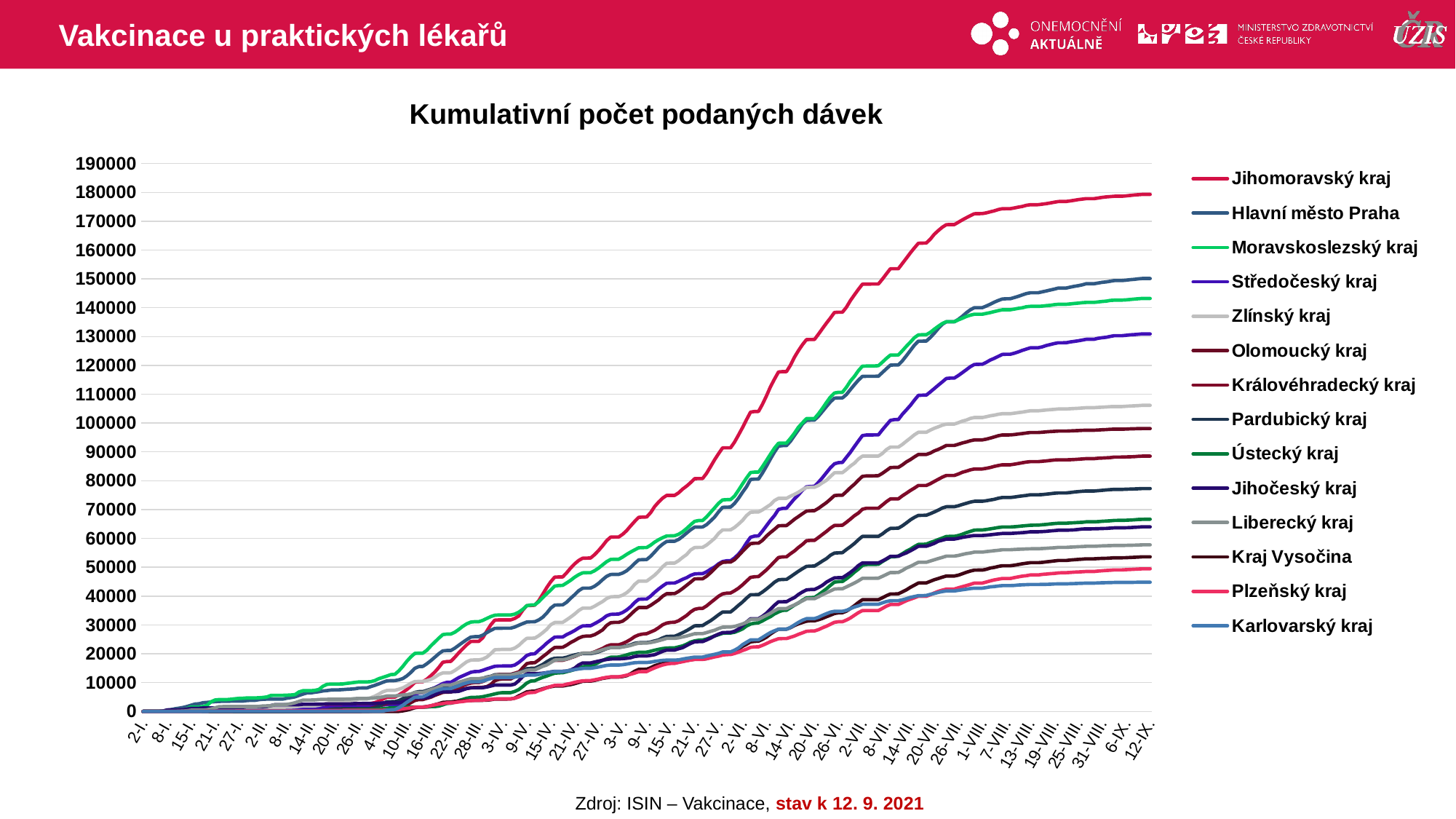

# Vakcinace u praktických lékařů

### Chart: Kumulativní počet podaných dávek

| Category | Jihomoravský kraj | Hlavní město Praha | Moravskoslezský kraj | Středočeský kraj | Zlínský kraj | Olomoucký kraj | Královéhradecký kraj | Pardubický kraj | Ústecký kraj | Jihočeský kraj | Liberecký kraj | Kraj Vysočina | Plzeňský kraj | Karlovarský kraj |
|---|---|---|---|---|---|---|---|---|---|---|---|---|---|---|
| 2-I. | 1.0 | 4.0 | 1.0 | 2.0 | 2.0 | 0.0 | 0.0 | 1.0 | 1.0 | 1.0 | 0.0 | 0.0 | 1.0 | 0.0 |
| 3-I. | 1.0 | 5.0 | 1.0 | 2.0 | 2.0 | 0.0 | 0.0 | 1.0 | 1.0 | 1.0 | 0.0 | 0.0 | 1.0 | 0.0 |
| 4-I. | 1.0 | 7.0 | 1.0 | 2.0 | 3.0 | 0.0 | 0.0 | 1.0 | 1.0 | 1.0 | 1.0 | 0.0 | 1.0 | 0.0 |
| 5-I. | 1.0 | 8.0 | 1.0 | 2.0 | 3.0 | 0.0 | 0.0 | 1.0 | 1.0 | 1.0 | 1.0 | 0.0 | 1.0 | 0.0 |
| 6-I. | 1.0 | 41.0 | 1.0 | 2.0 | 3.0 | 0.0 | 0.0 | 1.0 | 2.0 | 1.0 | 1.0 | 0.0 | 1.0 | 0.0 |
| 7-I. | 1.0 | 128.0 | 1.0 | 2.0 | 3.0 | 1.0 | 1.0 | 1.0 | 2.0 | 163.0 | 1.0 | 0.0 | 1.0 | 0.0 |
| 8-I. | 2.0 | 506.0 | 1.0 | 139.0 | 3.0 | 1.0 | 1.0 | 1.0 | 2.0 | 503.0 | 1.0 | 1.0 | 1.0 | 0.0 |
| 9-I. | 4.0 | 643.0 | 1.0 | 175.0 | 3.0 | 1.0 | 1.0 | 1.0 | 2.0 | 503.0 | 1.0 | 1.0 | 1.0 | 0.0 |
| 11-I. | 32.0 | 938.0 | 1.0 | 175.0 | 45.0 | 1.0 | 1.0 | 1.0 | 2.0 | 503.0 | 1.0 | 1.0 | 1.0 | 0.0 |
| 12-I. | 144.0 | 1147.0 | 10.0 | 275.0 | 75.0 | 1.0 | 1.0 | 2.0 | 3.0 | 554.0 | 93.0 | 1.0 | 1.0 | 0.0 |
| 13-I. | 201.0 | 1392.0 | 286.0 | 368.0 | 133.0 | 1.0 | 2.0 | 2.0 | 3.0 | 554.0 | 130.0 | 2.0 | 1.0 | 0.0 |
| 14-I. | 233.0 | 1715.0 | 981.0 | 368.0 | 145.0 | 2.0 | 2.0 | 2.0 | 3.0 | 849.0 | 248.0 | 2.0 | 2.0 | 0.0 |
| 15-I. | 234.0 | 2154.0 | 1542.0 | 369.0 | 199.0 | 2.0 | 2.0 | 2.0 | 3.0 | 1112.0 | 439.0 | 2.0 | 2.0 | 0.0 |
| 16-I. | 234.0 | 2567.0 | 1561.0 | 369.0 | 199.0 | 2.0 | 2.0 | 2.0 | 3.0 | 1112.0 | 439.0 | 2.0 | 2.0 | 0.0 |
| 17-I. | 234.0 | 2683.0 | 1562.0 | 370.0 | 350.0 | 2.0 | 2.0 | 2.0 | 3.0 | 1112.0 | 440.0 | 2.0 | 2.0 | 0.0 |
| 18-I. | 274.0 | 3027.0 | 1723.0 | 665.0 | 362.0 | 2.0 | 2.0 | 2.0 | 3.0 | 1198.0 | 445.0 | 2.0 | 42.0 | 0.0 |
| 19-I. | 433.0 | 3135.0 | 2143.0 | 666.0 | 408.0 | 2.0 | 2.0 | 2.0 | 9.0 | 1198.0 | 580.0 | 2.0 | 78.0 | 1.0 |
| 20-I. | 684.0 | 3292.0 | 3353.0 | 667.0 | 429.0 | 2.0 | 2.0 | 3.0 | 16.0 | 1198.0 | 859.0 | 2.0 | 97.0 | 60.0 |
| 21-I. | 820.0 | 3391.0 | 3967.0 | 714.0 | 580.0 | 2.0 | 3.0 | 3.0 | 29.0 | 1198.0 | 1241.0 | 2.0 | 121.0 | 60.0 |
| 22-I. | 896.0 | 3480.0 | 4124.0 | 715.0 | 855.0 | 2.0 | 3.0 | 3.0 | 35.0 | 1228.0 | 1665.0 | 2.0 | 121.0 | 60.0 |
| 23-I. | 896.0 | 3519.0 | 4124.0 | 715.0 | 856.0 | 2.0 | 3.0 | 4.0 | 35.0 | 1228.0 | 1695.0 | 2.0 | 122.0 | 60.0 |
| 24-I. | 1020.0 | 3526.0 | 4124.0 | 715.0 | 856.0 | 2.0 | 3.0 | 4.0 | 35.0 | 1228.0 | 1695.0 | 2.0 | 122.0 | 60.0 |
| 25-I. | 1028.0 | 3564.0 | 4243.0 | 715.0 | 911.0 | 2.0 | 3.0 | 4.0 | 35.0 | 1230.0 | 1714.0 | 2.0 | 144.0 | 60.0 |
| 26-I. | 1030.0 | 3585.0 | 4408.0 | 715.0 | 970.0 | 2.0 | 4.0 | 4.0 | 35.0 | 1230.0 | 1715.0 | 2.0 | 174.0 | 60.0 |
| 27-I. | 1033.0 | 3594.0 | 4533.0 | 715.0 | 970.0 | 2.0 | 4.0 | 4.0 | 36.0 | 1289.0 | 1715.0 | 2.0 | 204.0 | 60.0 |
| 28-I. | 1035.0 | 3603.0 | 4585.0 | 715.0 | 970.0 | 2.0 | 4.0 | 4.0 | 37.0 | 1432.0 | 1727.0 | 2.0 | 204.0 | 60.0 |
| 29-I. | 1037.0 | 3773.0 | 4683.0 | 864.0 | 970.0 | 3.0 | 4.0 | 4.0 | 37.0 | 1583.0 | 1727.0 | 3.0 | 210.0 | 60.0 |
| 30-I. | 1039.0 | 3856.0 | 4683.0 | 876.0 | 970.0 | 3.0 | 4.0 | 4.0 | 37.0 | 1583.0 | 1727.0 | 3.0 | 210.0 | 60.0 |
| 31-I. | 1039.0 | 3858.0 | 4683.0 | 876.0 | 970.0 | 3.0 | 4.0 | 4.0 | 37.0 | 1583.0 | 1727.0 | 3.0 | 210.0 | 60.0 |
| 1-II. | 1066.0 | 4095.0 | 4748.0 | 888.0 | 1012.0 | 3.0 | 4.0 | 5.0 | 37.0 | 1583.0 | 1730.0 | 3.0 | 210.0 | 60.0 |
| 2-II. | 1176.0 | 4216.0 | 4860.0 | 888.0 | 1096.0 | 4.0 | 4.0 | 6.0 | 39.0 | 1583.0 | 1914.0 | 3.0 | 210.0 | 60.0 |
| 3-II. | 1230.0 | 4265.0 | 5031.0 | 888.0 | 1186.0 | 4.0 | 4.0 | 6.0 | 39.0 | 1700.0 | 1946.0 | 4.0 | 210.0 | 60.0 |
| 4-II. | 1263.0 | 4285.0 | 5565.0 | 888.0 | 1204.0 | 4.0 | 4.0 | 39.0 | 39.0 | 2047.0 | 2006.0 | 4.0 | 212.0 | 60.0 |
| 5-II. | 1263.0 | 4299.0 | 5604.0 | 890.0 | 1304.0 | 4.0 | 20.0 | 50.0 | 43.0 | 2348.0 | 2360.0 | 4.0 | 213.0 | 60.0 |
| 6-II. | 1263.0 | 4299.0 | 5604.0 | 890.0 | 1304.0 | 4.0 | 20.0 | 50.0 | 43.0 | 2348.0 | 2360.0 | 5.0 | 213.0 | 60.0 |
| 7-II. | 1263.0 | 4299.0 | 5604.0 | 890.0 | 1468.0 | 4.0 | 20.0 | 50.0 | 43.0 | 2348.0 | 2360.0 | 5.0 | 213.0 | 60.0 |
| 8-II. | 1304.0 | 4595.0 | 5649.0 | 1159.0 | 1486.0 | 4.0 | 43.0 | 62.0 | 44.0 | 2355.0 | 2453.0 | 5.0 | 215.0 | 60.0 |
| 9-II. | 1418.0 | 4811.0 | 5713.0 | 1239.0 | 1516.0 | 4.0 | 107.0 | 95.0 | 44.0 | 2355.0 | 2692.0 | 5.0 | 215.0 | 61.0 |
| 10-II. | 1611.0 | 5061.0 | 5834.0 | 1242.0 | 1608.0 | 4.0 | 107.0 | 107.0 | 44.0 | 2355.0 | 3019.0 | 5.0 | 215.0 | 61.0 |
| 11-II. | 1747.0 | 5544.0 | 6757.0 | 1292.0 | 1752.0 | 5.0 | 107.0 | 170.0 | 45.0 | 2355.0 | 3477.0 | 5.0 | 215.0 | 61.0 |
| 12-II. | 1843.0 | 6014.0 | 7199.0 | 1320.0 | 1887.0 | 5.0 | 107.0 | 230.0 | 45.0 | 2504.0 | 3927.0 | 5.0 | 215.0 | 62.0 |
| 13-II. | 1843.0 | 6419.0 | 7199.0 | 1320.0 | 1887.0 | 5.0 | 107.0 | 242.0 | 45.0 | 2504.0 | 3957.0 | 5.0 | 216.0 | 62.0 |
| 14-II. | 1843.0 | 6439.0 | 7199.0 | 1320.0 | 1887.0 | 6.0 | 107.0 | 242.0 | 45.0 | 2504.0 | 3957.0 | 5.0 | 216.0 | 62.0 |
| 15-II. | 1877.0 | 6670.0 | 7324.0 | 1320.0 | 1939.0 | 6.0 | 125.0 | 293.0 | 75.0 | 2506.0 | 4005.0 | 5.0 | 257.0 | 62.0 |
| 16-II. | 1952.0 | 6853.0 | 7634.0 | 1339.0 | 2135.0 | 6.0 | 125.0 | 294.0 | 180.0 | 2537.0 | 4136.0 | 5.0 | 294.0 | 62.0 |
| 17-II. | 1987.0 | 7119.0 | 8730.0 | 1339.0 | 2471.0 | 8.0 | 125.0 | 433.0 | 199.0 | 2538.0 | 4182.0 | 5.0 | 312.0 | 62.0 |
| 18-II. | 2103.0 | 7238.0 | 9384.0 | 1370.0 | 2833.0 | 8.0 | 125.0 | 513.0 | 226.0 | 2598.0 | 4218.0 | 5.0 | 330.0 | 62.0 |
| 19-II. | 2110.0 | 7438.0 | 9507.0 | 1429.0 | 3182.0 | 8.0 | 189.0 | 729.0 | 233.0 | 2629.0 | 4229.0 | 5.0 | 336.0 | 62.0 |
| 20-II. | 2110.0 | 7487.0 | 9508.0 | 1430.0 | 3205.0 | 8.0 | 189.0 | 892.0 | 233.0 | 2629.0 | 4229.0 | 5.0 | 336.0 | 62.0 |
| 21-II. | 2111.0 | 7491.0 | 9508.0 | 1430.0 | 3205.0 | 8.0 | 217.0 | 893.0 | 233.0 | 2629.0 | 4229.0 | 5.0 | 336.0 | 62.0 |
| 22-II. | 2250.0 | 7588.0 | 9548.0 | 1436.0 | 3315.0 | 8.0 | 258.0 | 960.0 | 233.0 | 2633.0 | 4237.0 | 5.0 | 360.0 | 62.0 |
| 23-II. | 2252.0 | 7691.0 | 9749.0 | 1439.0 | 3512.0 | 8.0 | 314.0 | 960.0 | 425.0 | 2633.0 | 4280.0 | 5.0 | 390.0 | 62.0 |
| 24-II. | 2252.0 | 7763.0 | 9887.0 | 1439.0 | 3608.0 | 8.0 | 393.0 | 960.0 | 466.0 | 2633.0 | 4313.0 | 5.0 | 420.0 | 62.0 |
| 25-II. | 2296.0 | 7860.0 | 10088.0 | 1516.0 | 3860.0 | 8.0 | 577.0 | 960.0 | 550.0 | 2742.0 | 4455.0 | 5.0 | 420.0 | 62.0 |
| 26-II. | 2447.0 | 8121.0 | 10237.0 | 1519.0 | 4267.0 | 8.0 | 683.0 | 960.0 | 558.0 | 2752.0 | 4528.0 | 5.0 | 426.0 | 62.0 |
| 27-II. | 2447.0 | 8136.0 | 10240.0 | 1520.0 | 4270.0 | 43.0 | 840.0 | 960.0 | 588.0 | 2758.0 | 4528.0 | 5.0 | 426.0 | 62.0 |
| 28-II. | 2459.0 | 8149.0 | 10240.0 | 1522.0 | 4292.0 | 43.0 | 841.0 | 960.0 | 588.0 | 2779.0 | 4529.0 | 5.0 | 426.0 | 62.0 |
| 1-III. | 2763.0 | 8625.0 | 10343.0 | 1658.0 | 4764.0 | 123.0 | 1090.0 | 994.0 | 619.0 | 2780.0 | 4581.0 | 5.0 | 428.0 | 62.0 |
| 2-III. | 3070.0 | 9074.0 | 10720.0 | 1811.0 | 5297.0 | 253.0 | 1434.0 | 1198.0 | 652.0 | 2791.0 | 4678.0 | 5.0 | 428.0 | 62.0 |
| 3-III. | 3607.0 | 9566.0 | 11389.0 | 2093.0 | 6032.0 | 485.0 | 1952.0 | 1800.0 | 778.0 | 2847.0 | 4793.0 | 5.0 | 428.0 | 63.0 |
| 4-III. | 4281.0 | 10113.0 | 11811.0 | 2243.0 | 6814.0 | 721.0 | 2412.0 | 2691.0 | 1005.0 | 2954.0 | 5058.0 | 6.0 | 429.0 | 114.0 |
| 5-III. | 4918.0 | 10607.0 | 12282.0 | 2360.0 | 7276.0 | 906.0 | 2790.0 | 3385.0 | 1076.0 | 3020.0 | 5374.0 | 7.0 | 439.0 | 423.0 |
| 6-III. | 4944.0 | 10672.0 | 12780.0 | 2361.0 | 7323.0 | 953.0 | 2992.0 | 3388.0 | 1307.0 | 3021.0 | 5375.0 | 7.0 | 498.0 | 537.0 |
| 7-III. | 4979.0 | 10693.0 | 12875.0 | 2374.0 | 7334.0 | 954.0 | 3026.0 | 3411.0 | 1307.0 | 3022.0 | 5375.0 | 7.0 | 545.0 | 634.0 |
| 8-III. | 5710.0 | 10958.0 | 14082.0 | 2454.0 | 7716.0 | 1151.0 | 3229.0 | 3786.0 | 1319.0 | 3024.0 | 5542.0 | 28.0 | 666.0 | 1287.0 |
| 9-III. | 6612.0 | 11413.0 | 15629.0 | 2651.0 | 8181.0 | 1479.0 | 3695.0 | 4451.0 | 1461.0 | 3301.0 | 5721.0 | 197.0 | 906.0 | 2148.0 |
| 10-III. | 7590.0 | 12343.0 | 17400.0 | 3482.0 | 8901.0 | 2222.0 | 4123.0 | 5175.0 | 1463.0 | 3848.0 | 5816.0 | 472.0 | 1060.0 | 3174.0 |
| 11-III. | 8743.0 | 13525.0 | 18906.0 | 4661.0 | 9776.0 | 3039.0 | 4533.0 | 5883.0 | 1507.0 | 4434.0 | 6101.0 | 825.0 | 1275.0 | 4048.0 |
| 12-III. | 10144.0 | 14960.0 | 20128.0 | 5981.0 | 10375.0 | 3807.0 | 4886.0 | 6596.0 | 1507.0 | 4752.0 | 6554.0 | 1291.0 | 1486.0 | 4955.0 |
| 13-III. | 10255.0 | 15564.0 | 20210.0 | 6386.0 | 10420.0 | 4116.0 | 4970.0 | 6862.0 | 1507.0 | 4752.0 | 6567.0 | 1497.0 | 1491.0 | 4995.0 |
| 14-III. | 10305.0 | 15609.0 | 20212.0 | 6547.0 | 10422.0 | 4118.0 | 5006.0 | 6869.0 | 1509.0 | 4753.0 | 6568.0 | 1497.0 | 1491.0 | 5095.0 |
| 15-III. | 11184.0 | 16535.0 | 21227.0 | 7155.0 | 10706.0 | 4560.0 | 5350.0 | 7311.0 | 1512.0 | 4783.0 | 7040.0 | 1711.0 | 1683.0 | 5722.0 |
| 16-III. | 12374.0 | 17614.0 | 22706.0 | 7702.0 | 11120.0 | 4936.0 | 5793.0 | 7735.0 | 1674.0 | 5193.0 | 7571.0 | 1935.0 | 1986.0 | 6431.0 |
| 17-III. | 13662.0 | 18810.0 | 24062.0 | 8247.0 | 11866.0 | 5586.0 | 6295.0 | 8082.0 | 1698.0 | 5823.0 | 7950.0 | 2332.0 | 2315.0 | 7024.0 |
| 18-III. | 15264.0 | 20016.0 | 25421.0 | 8937.0 | 12805.0 | 6082.0 | 6726.0 | 8624.0 | 1860.0 | 6531.0 | 8515.0 | 2708.0 | 2557.0 | 7494.0 |
| 19-III. | 17061.0 | 21013.0 | 26650.0 | 9669.0 | 13358.0 | 6622.0 | 7211.0 | 8936.0 | 2281.0 | 6821.0 | 9182.0 | 3138.0 | 2713.0 | 7889.0 |
| 20-III. | 17303.0 | 21130.0 | 26824.0 | 10084.0 | 13402.0 | 6708.0 | 7451.0 | 9032.0 | 2778.0 | 6835.0 | 9194.0 | 3233.0 | 2979.0 | 7928.0 |
| 21-III. | 17359.0 | 21137.0 | 26828.0 | 10084.0 | 13413.0 | 6732.0 | 7510.0 | 9082.0 | 2847.0 | 6835.0 | 9195.0 | 3281.0 | 2979.0 | 7943.0 |
| 22-III. | 18783.0 | 21950.0 | 27474.0 | 10922.0 | 14183.0 | 7143.0 | 7922.0 | 9392.0 | 3214.0 | 6865.0 | 9639.0 | 3480.0 | 3106.0 | 8433.0 |
| 23-III. | 20341.0 | 22965.0 | 28438.0 | 11739.0 | 15143.0 | 7484.0 | 8414.0 | 9851.0 | 3789.0 | 6990.0 | 10127.0 | 3569.0 | 3295.0 | 8905.0 |
| 24-III. | 21745.0 | 23969.0 | 29523.0 | 12357.0 | 16225.0 | 7797.0 | 8939.0 | 10380.0 | 4177.0 | 7459.0 | 10553.0 | 3686.0 | 3445.0 | 9511.0 |
| 25-III. | 23133.0 | 24915.0 | 30403.0 | 12965.0 | 17237.0 | 7994.0 | 9449.0 | 10875.0 | 4585.0 | 7953.0 | 10975.0 | 3793.0 | 3649.0 | 9904.0 |
| 26-III. | 24265.0 | 25784.0 | 30992.0 | 13575.0 | 17809.0 | 8202.0 | 9840.0 | 11167.0 | 4848.0 | 8178.0 | 11356.0 | 3806.0 | 3765.0 | 10256.0 |
| 27-III. | 24304.0 | 25929.0 | 31118.0 | 13849.0 | 17865.0 | 8280.0 | 10012.0 | 11184.0 | 4904.0 | 8181.0 | 11379.0 | 3818.0 | 3827.0 | 10269.0 |
| 28-III. | 24304.0 | 25939.0 | 31118.0 | 13851.0 | 17866.0 | 8334.0 | 10017.0 | 11185.0 | 4931.0 | 8182.0 | 11380.0 | 3818.0 | 3853.0 | 10269.0 |
| 29-III. | 25513.0 | 26454.0 | 31588.0 | 14263.0 | 18160.0 | 8388.0 | 10387.0 | 11444.0 | 5127.0 | 8238.0 | 11580.0 | 3862.0 | 3937.0 | 10530.0 |
| 30-III. | 27858.0 | 27338.0 | 32254.0 | 14769.0 | 18847.0 | 8599.0 | 11045.0 | 11932.0 | 5412.0 | 8467.0 | 11804.0 | 3921.0 | 4053.0 | 10996.0 |
| 31-III. | 30026.0 | 28114.0 | 32899.0 | 15218.0 | 19998.0 | 9338.0 | 11908.0 | 12191.0 | 5728.0 | 8801.0 | 12116.0 | 4041.0 | 4209.0 | 11399.0 |
| 1-IV. | 31662.0 | 28816.0 | 33378.0 | 15655.0 | 21406.0 | 10633.0 | 12634.0 | 12707.0 | 6075.0 | 9148.0 | 12515.0 | 4294.0 | 4318.0 | 11753.0 |
| 2-IV. | 31751.0 | 28856.0 | 33461.0 | 15753.0 | 21465.0 | 11119.0 | 12794.0 | 12708.0 | 6378.0 | 9150.0 | 12604.0 | 4314.0 | 4369.0 | 11753.0 |
| 3-IV. | 31755.0 | 28866.0 | 33462.0 | 15758.0 | 21528.0 | 11275.0 | 12794.0 | 12723.0 | 6519.0 | 9150.0 | 12629.0 | 4318.0 | 4369.0 | 11756.0 |
| 4-IV. | 31757.0 | 28871.0 | 33463.0 | 15758.0 | 21529.0 | 11276.0 | 12795.0 | 12723.0 | 6519.0 | 9150.0 | 12629.0 | 4318.0 | 4369.0 | 11756.0 |
| 5-IV. | 31759.0 | 28885.0 | 33464.0 | 15765.0 | 21531.0 | 11278.0 | 12853.0 | 12723.0 | 6519.0 | 9150.0 | 12629.0 | 4327.0 | 4370.0 | 11756.0 |
| 6-IV. | 32252.0 | 29273.0 | 33756.0 | 16098.0 | 21975.0 | 12058.0 | 13254.0 | 13055.0 | 6941.0 | 9491.0 | 12956.0 | 4627.0 | 4589.0 | 11896.0 |
| 7-IV. | 33109.0 | 29879.0 | 34413.0 | 16985.0 | 22893.0 | 13532.0 | 13697.0 | 13267.0 | 7574.0 | 10651.0 | 13330.0 | 5403.0 | 5019.0 | 12156.0 |
| 8-IV. | 35090.0 | 30465.0 | 35406.0 | 18101.0 | 24209.0 | 15123.0 | 14177.0 | 13953.0 | 8642.0 | 12129.0 | 13749.0 | 6060.0 | 5690.0 | 12348.0 |
| 9-IV. | 36692.0 | 31012.0 | 36662.0 | 19397.0 | 25344.0 | 16576.0 | 14720.0 | 14810.0 | 9834.0 | 13052.0 | 14263.0 | 6785.0 | 6326.0 | 12583.0 |
| 10-IV. | 36747.0 | 31086.0 | 36917.0 | 19908.0 | 25410.0 | 16867.0 | 14947.0 | 14886.0 | 10532.0 | 13064.0 | 14386.0 | 6986.0 | 6569.0 | 12583.0 |
| 11-IV. | 36845.0 | 31098.0 | 36957.0 | 20003.0 | 25420.0 | 16886.0 | 14947.0 | 14888.0 | 10643.0 | 13066.0 | 14386.0 | 7026.0 | 6614.0 | 12584.0 |
| 12-IV. | 38400.0 | 31733.0 | 38031.0 | 21240.0 | 26266.0 | 17855.0 | 15438.0 | 15590.0 | 11282.0 | 13159.0 | 15011.0 | 7448.0 | 7225.0 | 12833.0 |
| 13-IV. | 40635.0 | 32667.0 | 39457.0 | 22382.0 | 27306.0 | 18995.0 | 16057.0 | 16291.0 | 11833.0 | 13259.0 | 15642.0 | 7851.0 | 7674.0 | 13108.0 |
| 14-IV. | 42945.0 | 34073.0 | 40807.0 | 23674.0 | 28482.0 | 20023.0 | 16583.0 | 17221.0 | 12272.0 | 13475.0 | 16112.0 | 8263.0 | 8206.0 | 13415.0 |
| 15-IV. | 44969.0 | 35828.0 | 42072.0 | 24776.0 | 30059.0 | 21219.0 | 17214.0 | 18014.0 | 12795.0 | 13698.0 | 16945.0 | 8561.0 | 8654.0 | 13694.0 |
| 16-IV. | 46580.0 | 36874.0 | 43463.0 | 25781.0 | 30856.0 | 22192.0 | 17725.0 | 18468.0 | 13267.0 | 13917.0 | 17836.0 | 8818.0 | 9057.0 | 13839.0 |
| 17-IV. | 46635.0 | 36940.0 | 43665.0 | 25813.0 | 30868.0 | 22218.0 | 17752.0 | 18491.0 | 13398.0 | 13931.0 | 17908.0 | 8819.0 | 9080.0 | 13849.0 |
| 18-IV. | 46649.0 | 36962.0 | 43712.0 | 25814.0 | 30883.0 | 22248.0 | 17752.0 | 18491.0 | 13431.0 | 13934.0 | 17910.0 | 8819.0 | 9099.0 | 13849.0 |
| 19-IV. | 48101.0 | 37886.0 | 44582.0 | 26659.0 | 31784.0 | 22989.0 | 18123.0 | 18813.0 | 13801.0 | 14007.0 | 18177.0 | 9105.0 | 9458.0 | 14056.0 |
| 20-IV. | 49734.0 | 39253.0 | 45494.0 | 27312.0 | 32746.0 | 23907.0 | 18596.0 | 19241.0 | 14131.0 | 14377.0 | 18702.0 | 9317.0 | 9726.0 | 14296.0 |
| 21-IV. | 51182.0 | 40503.0 | 46566.0 | 28062.0 | 33783.0 | 24615.0 | 19056.0 | 19616.0 | 14538.0 | 15041.0 | 19183.0 | 9645.0 | 10106.0 | 14517.0 |
| 22-IV. | 52361.0 | 41866.0 | 47425.0 | 28958.0 | 34996.0 | 25447.0 | 19675.0 | 19921.0 | 15046.0 | 16135.0 | 19703.0 | 10060.0 | 10397.0 | 14727.0 |
| 23-IV. | 53134.0 | 42754.0 | 48075.0 | 29675.0 | 35831.0 | 25990.0 | 20188.0 | 20053.0 | 15485.0 | 16818.0 | 20222.0 | 10478.0 | 10613.0 | 14910.0 |
| 24-IV. | 53164.0 | 42769.0 | 48115.0 | 29721.0 | 35831.0 | 26151.0 | 20211.0 | 20057.0 | 15745.0 | 16822.0 | 20222.0 | 10517.0 | 10683.0 | 14957.0 |
| 25-IV. | 53221.0 | 42778.0 | 48126.0 | 29737.0 | 35831.0 | 26169.0 | 20213.0 | 20060.0 | 15797.0 | 16824.0 | 20222.0 | 10517.0 | 10705.0 | 14971.0 |
| 26-IV. | 54390.0 | 43450.0 | 48821.0 | 30457.0 | 36510.0 | 26635.0 | 20669.0 | 20309.0 | 16268.0 | 17160.0 | 20555.0 | 10774.0 | 10985.0 | 15178.0 |
| 27-IV. | 55836.0 | 44453.0 | 49741.0 | 31220.0 | 37342.0 | 27417.0 | 21269.0 | 20699.0 | 17010.0 | 17463.0 | 20941.0 | 11112.0 | 11246.0 | 15435.0 |
| 28-IV. | 57469.0 | 45710.0 | 50843.0 | 32103.0 | 38120.0 | 28296.0 | 21860.0 | 21220.0 | 17697.0 | 17759.0 | 21394.0 | 11469.0 | 11579.0 | 15697.0 |
| 29-IV. | 59235.0 | 46864.0 | 51947.0 | 33174.0 | 39172.0 | 29835.0 | 22631.0 | 21787.0 | 18319.0 | 18017.0 | 21805.0 | 11673.0 | 11831.0 | 15970.0 |
| 30-IV. | 60458.0 | 47498.0 | 52716.0 | 33668.0 | 39741.0 | 30761.0 | 23093.0 | 22174.0 | 18786.0 | 18199.0 | 22144.0 | 11915.0 | 11986.0 | 16087.0 |
| 1-V. | 60491.0 | 47516.0 | 52760.0 | 33736.0 | 39830.0 | 30896.0 | 23099.0 | 22180.0 | 18827.0 | 18230.0 | 22145.0 | 11917.0 | 12009.0 | 16087.0 |
| 2-V. | 60494.0 | 47524.0 | 52771.0 | 33768.0 | 39831.0 | 30899.0 | 23102.0 | 22180.0 | 18867.0 | 18230.0 | 22157.0 | 11933.0 | 12027.0 | 16088.0 |
| 3-V. | 61421.0 | 47990.0 | 53547.0 | 34311.0 | 40327.0 | 31313.0 | 23557.0 | 22450.0 | 19213.0 | 18314.0 | 22346.0 | 12102.0 | 12267.0 | 16218.0 |
| 4-V. | 62704.0 | 48775.0 | 54459.0 | 35173.0 | 41160.0 | 32320.0 | 24189.0 | 22741.0 | 19590.0 | 18438.0 | 22583.0 | 12390.0 | 12572.0 | 16424.0 |
| 5-V. | 64339.0 | 49968.0 | 55282.0 | 36311.0 | 42355.0 | 33613.0 | 24984.0 | 23098.0 | 20026.0 | 18620.0 | 22892.0 | 13060.0 | 12884.0 | 16677.0 |
| 6-V. | 65884.0 | 51324.0 | 56027.0 | 37750.0 | 44038.0 | 34930.0 | 25925.0 | 23619.0 | 20265.0 | 19054.0 | 23317.0 | 13950.0 | 13294.0 | 16898.0 |
| 7-V. | 67306.0 | 52551.0 | 56747.0 | 38881.0 | 45195.0 | 36020.0 | 26541.0 | 23830.0 | 20511.0 | 19227.0 | 23667.0 | 14591.0 | 13772.0 | 16969.0 |
| 8-V. | 67403.0 | 52652.0 | 56819.0 | 38960.0 | 45197.0 | 36021.0 | 26847.0 | 23868.0 | 20523.0 | 19232.0 | 23692.0 | 14601.0 | 13823.0 | 16969.0 |
| 9-V. | 67433.0 | 52678.0 | 56833.0 | 38976.0 | 45197.0 | 36021.0 | 26965.0 | 23877.0 | 20562.0 | 19235.0 | 23693.0 | 14647.0 | 13824.0 | 16969.0 |
| 10-V. | 68937.0 | 53814.0 | 57673.0 | 39985.0 | 46202.0 | 36791.0 | 27558.0 | 24098.0 | 20898.0 | 19446.0 | 23902.0 | 15152.0 | 14515.0 | 17105.0 |
| 11-V. | 71059.0 | 55291.0 | 58734.0 | 41297.0 | 47272.0 | 37735.0 | 28158.0 | 24454.0 | 21233.0 | 19679.0 | 24179.0 | 15862.0 | 15114.0 | 17354.0 |
| 12-V. | 72622.0 | 56843.0 | 59571.0 | 42461.0 | 48621.0 | 38687.0 | 29051.0 | 24821.0 | 21555.0 | 20250.0 | 24536.0 | 16294.0 | 15651.0 | 17534.0 |
| 13-V. | 73961.0 | 58018.0 | 60247.0 | 43515.0 | 50186.0 | 39966.0 | 30057.0 | 25495.0 | 21816.0 | 20842.0 | 24925.0 | 16637.0 | 16105.0 | 17715.0 |
| 14-V. | 74921.0 | 58944.0 | 60858.0 | 44441.0 | 51381.0 | 40839.0 | 30644.0 | 26013.0 | 21986.0 | 21276.0 | 25342.0 | 16893.0 | 16437.0 | 17811.0 |
| 15-V. | 74923.0 | 59024.0 | 60897.0 | 44525.0 | 51433.0 | 40861.0 | 30886.0 | 26066.0 | 22042.0 | 21277.0 | 25343.0 | 16895.0 | 16632.0 | 17811.0 |
| 16-V. | 74924.0 | 59034.0 | 60940.0 | 44538.0 | 51458.0 | 40873.0 | 30941.0 | 26068.0 | 22043.0 | 21278.0 | 25344.0 | 16895.0 | 16661.0 | 17811.0 |
| 17-V. | 75834.0 | 59656.0 | 61446.0 | 45124.0 | 52295.0 | 41633.0 | 31453.0 | 26652.0 | 22382.0 | 21748.0 | 25525.0 | 17120.0 | 16986.0 | 17886.0 |
| 18-V. | 77112.0 | 60678.0 | 62303.0 | 45840.0 | 53429.0 | 42633.0 | 32368.0 | 27315.0 | 22733.0 | 22121.0 | 25841.0 | 17431.0 | 17258.0 | 18164.0 |
| 19-V. | 78133.0 | 61863.0 | 63441.0 | 46387.0 | 54411.0 | 43729.0 | 33275.0 | 28016.0 | 23321.0 | 22861.0 | 26158.0 | 17653.0 | 17558.0 | 18413.0 |
| 20-V. | 79364.0 | 62989.0 | 64744.0 | 47180.0 | 55982.0 | 44832.0 | 34510.0 | 28841.0 | 24048.0 | 23573.0 | 26556.0 | 17912.0 | 17827.0 | 18622.0 |
| 21-V. | 80718.0 | 63923.0 | 65915.0 | 47693.0 | 56839.0 | 45987.0 | 35410.0 | 29699.0 | 24474.0 | 24141.0 | 26949.0 | 18098.0 | 18032.0 | 18847.0 |
| 22-V. | 80761.0 | 63938.0 | 66195.0 | 47778.0 | 56903.0 | 45999.0 | 35706.0 | 29737.0 | 24703.0 | 24210.0 | 26986.0 | 18111.0 | 18032.0 | 18847.0 |
| 23-V. | 80761.0 | 63955.0 | 66213.0 | 47785.0 | 56903.0 | 46002.0 | 35745.0 | 29793.0 | 24764.0 | 24215.0 | 26986.0 | 18111.0 | 18048.0 | 18847.0 |
| 24-V. | 82597.0 | 64775.0 | 67478.0 | 48425.0 | 57721.0 | 46888.0 | 36608.0 | 30655.0 | 25124.0 | 24794.0 | 27349.0 | 18298.0 | 18279.0 | 19195.0 |
| 25-V. | 84907.0 | 66050.0 | 69030.0 | 49317.0 | 58833.0 | 48120.0 | 37736.0 | 31467.0 | 25650.0 | 25431.0 | 27788.0 | 18754.0 | 18564.0 | 19518.0 |
| 26-V. | 87275.0 | 67403.0 | 70591.0 | 50100.0 | 60018.0 | 49514.0 | 38838.0 | 32481.0 | 26173.0 | 26194.0 | 28171.0 | 19260.0 | 18910.0 | 19820.0 |
| 27-V. | 89404.0 | 69216.0 | 72185.0 | 51205.0 | 61762.0 | 50837.0 | 39963.0 | 33529.0 | 26629.0 | 26825.0 | 28759.0 | 19864.0 | 19170.0 | 20143.0 |
| 28-V. | 91410.0 | 70774.0 | 73354.0 | 51994.0 | 62948.0 | 51687.0 | 40762.0 | 34475.0 | 27101.0 | 27333.0 | 29217.0 | 20479.0 | 19552.0 | 20629.0 |
| 29-V. | 91424.0 | 70853.0 | 73441.0 | 52247.0 | 62951.0 | 51788.0 | 41012.0 | 34486.0 | 27191.0 | 27384.0 | 29252.0 | 20576.0 | 19699.0 | 20659.0 |
| 30-V. | 91429.0 | 70863.0 | 73453.0 | 52248.0 | 62975.0 | 51791.0 | 41074.0 | 34488.0 | 27202.0 | 27421.0 | 29253.0 | 20602.0 | 19747.0 | 20659.0 |
| 31-V. | 93421.0 | 72145.0 | 74709.0 | 53236.0 | 63808.0 | 52619.0 | 41854.0 | 35601.0 | 27467.0 | 27819.0 | 29491.0 | 20908.0 | 20105.0 | 21252.0 |
| 1-VI. | 95906.0 | 73940.0 | 76755.0 | 54562.0 | 64978.0 | 54043.0 | 42764.0 | 36828.0 | 27985.0 | 28595.0 | 29896.0 | 21674.0 | 20576.0 | 22047.0 |
| 2-VI. | 98443.0 | 75996.0 | 78894.0 | 56291.0 | 66248.0 | 55498.0 | 43904.0 | 37950.0 | 28610.0 | 29811.0 | 30351.0 | 22575.0 | 21133.0 | 23155.0 |
| 3-VI. | 101180.0 | 77915.0 | 80963.0 | 58463.0 | 67920.0 | 56924.0 | 45213.0 | 39298.0 | 29632.0 | 31000.0 | 30937.0 | 23275.0 | 21621.0 | 24000.0 |
| 4-VI. | 103804.0 | 80428.0 | 82847.0 | 60400.0 | 69070.0 | 58192.0 | 46489.0 | 40486.0 | 30312.0 | 32143.0 | 31911.0 | 24129.0 | 22228.0 | 24801.0 |
| 5-VI. | 104026.0 | 80566.0 | 82988.0 | 60813.0 | 69154.0 | 58342.0 | 46716.0 | 40494.0 | 30592.0 | 32151.0 | 31957.0 | 24293.0 | 22384.0 | 24843.0 |
| 6-VI. | 104053.0 | 80584.0 | 82988.0 | 60890.0 | 69159.0 | 58343.0 | 46774.0 | 40530.0 | 30728.0 | 32163.0 | 31962.0 | 24379.0 | 22394.0 | 24851.0 |
| 7-VI. | 106574.0 | 82698.0 | 84915.0 | 62565.0 | 69909.0 | 59347.0 | 47924.0 | 41417.0 | 31414.0 | 33015.0 | 32686.0 | 24990.0 | 22931.0 | 25677.0 |
| 8-VI. | 109479.0 | 85070.0 | 87044.0 | 64423.0 | 70841.0 | 60833.0 | 49115.0 | 42473.0 | 32200.0 | 34072.0 | 33344.0 | 25773.0 | 23548.0 | 26565.0 |
| 9-VI. | 112623.0 | 87588.0 | 89226.0 | 66274.0 | 71741.0 | 62047.0 | 50494.0 | 43617.0 | 32884.0 | 35445.0 | 34089.0 | 26861.0 | 24216.0 | 27376.0 |
| 10-VI. | 115275.0 | 89942.0 | 91331.0 | 67943.0 | 73143.0 | 63170.0 | 51965.0 | 44824.0 | 33820.0 | 36859.0 | 34943.0 | 27780.0 | 24739.0 | 27982.0 |
| 11-VI. | 117739.0 | 91999.0 | 93005.0 | 70060.0 | 73904.0 | 64382.0 | 53377.0 | 45658.0 | 34499.0 | 38024.0 | 35661.0 | 28507.0 | 25219.0 | 28512.0 |
| 12-VI. | 117848.0 | 92174.0 | 93061.0 | 70409.0 | 73905.0 | 64446.0 | 53599.0 | 45776.0 | 35046.0 | 38040.0 | 35661.0 | 28509.0 | 25271.0 | 28541.0 |
| 13-VI. | 117851.0 | 92185.0 | 93063.0 | 70467.0 | 73906.0 | 64449.0 | 53612.0 | 45790.0 | 35091.0 | 38051.0 | 35661.0 | 28522.0 | 25275.0 | 28542.0 |
| 14-VI. | 120070.0 | 93681.0 | 94698.0 | 72111.0 | 74656.0 | 65518.0 | 54700.0 | 46704.0 | 35978.0 | 38845.0 | 36357.0 | 29048.0 | 25720.0 | 29134.0 |
| 15-VI. | 122862.0 | 95682.0 | 96504.0 | 73751.0 | 75288.0 | 66657.0 | 55661.0 | 47666.0 | 36879.0 | 39505.0 | 36934.0 | 29812.0 | 26159.0 | 30039.0 |
| 16-VI. | 125162.0 | 97638.0 | 98590.0 | 75128.0 | 76023.0 | 67602.0 | 56879.0 | 48617.0 | 37625.0 | 40581.0 | 37691.0 | 30395.0 | 26752.0 | 30890.0 |
| 17-VI. | 127208.0 | 99709.0 | 100108.0 | 76716.0 | 76937.0 | 68573.0 | 57930.0 | 49505.0 | 38575.0 | 41441.0 | 38349.0 | 30857.0 | 27265.0 | 31641.0 |
| 18-VI. | 128954.0 | 100954.0 | 101554.0 | 77892.0 | 77668.0 | 69478.0 | 59204.0 | 50303.0 | 39376.0 | 42158.0 | 39089.0 | 31302.0 | 27792.0 | 32185.0 |
| 19-VI. | 128997.0 | 101018.0 | 101578.0 | 78016.0 | 77734.0 | 69577.0 | 59314.0 | 50395.0 | 39463.0 | 42272.0 | 39089.0 | 31424.0 | 27885.0 | 32196.0 |
| 20-VI. | 128999.0 | 101053.0 | 101579.0 | 78084.0 | 77741.0 | 69626.0 | 59316.0 | 50420.0 | 39521.0 | 42294.0 | 39094.0 | 31424.0 | 27906.0 | 32196.0 |
| 21-VI. | 130839.0 | 102381.0 | 103222.0 | 79454.0 | 78360.0 | 70425.0 | 60321.0 | 51264.0 | 40457.0 | 42962.0 | 39765.0 | 31803.0 | 28362.0 | 32666.0 |
| 22-VI. | 132776.0 | 104038.0 | 105126.0 | 81080.0 | 79295.0 | 71425.0 | 61376.0 | 52177.0 | 41477.0 | 43747.0 | 40489.0 | 32274.0 | 29003.0 | 33320.0 |
| 23-VI. | 134671.0 | 105741.0 | 107150.0 | 82803.0 | 80159.0 | 72416.0 | 62430.0 | 53009.0 | 42534.0 | 44856.0 | 41139.0 | 32845.0 | 29573.0 | 33912.0 |
| 24-VI. | 136452.0 | 107352.0 | 109077.0 | 84526.0 | 81474.0 | 73610.0 | 63585.0 | 54171.0 | 43717.0 | 45621.0 | 41797.0 | 33390.0 | 30221.0 | 34441.0 |
| 25-VI. | 138371.0 | 108653.0 | 110436.0 | 85878.0 | 82755.0 | 74854.0 | 64504.0 | 54934.0 | 44848.0 | 46333.0 | 42448.0 | 33969.0 | 30908.0 | 34725.0 |
| 26-VI. | 138450.0 | 108727.0 | 110684.0 | 86286.0 | 82799.0 | 74976.0 | 64510.0 | 55005.0 | 45020.0 | 46379.0 | 42533.0 | 34186.0 | 31102.0 | 34735.0 |
| 27-VI. | 138452.0 | 108735.0 | 110684.0 | 86347.0 | 82803.0 | 74976.0 | 64568.0 | 55060.0 | 45059.0 | 46390.0 | 42533.0 | 34234.0 | 31102.0 | 34736.0 |
| 28-VI. | 140179.0 | 109902.0 | 112440.0 | 88136.0 | 83882.0 | 76267.0 | 65601.0 | 56150.0 | 45994.0 | 47284.0 | 43196.0 | 34783.0 | 31696.0 | 35056.0 |
| 29-VI. | 142508.0 | 111635.0 | 114584.0 | 89881.0 | 85097.0 | 77612.0 | 66724.0 | 57146.0 | 47066.0 | 48224.0 | 43859.0 | 35678.0 | 32419.0 | 35663.0 |
| 30-VI. | 144482.0 | 113319.0 | 116218.0 | 91866.0 | 86087.0 | 78800.0 | 67881.0 | 58247.0 | 48297.0 | 49322.0 | 44540.0 | 36674.0 | 33361.0 | 36216.0 |
| 1-VII. | 146382.0 | 114896.0 | 118196.0 | 93787.0 | 87519.0 | 80233.0 | 68809.0 | 59544.0 | 49358.0 | 50600.0 | 45292.0 | 37786.0 | 34259.0 | 36638.0 |
| 2-VII. | 148170.0 | 116218.0 | 119728.0 | 95662.0 | 88540.0 | 81518.0 | 70116.0 | 60715.0 | 50652.0 | 51506.0 | 46163.0 | 38753.0 | 34988.0 | 37154.0 |
| 3-VII. | 148224.0 | 116223.0 | 119795.0 | 95869.0 | 88541.0 | 81673.0 | 70461.0 | 60717.0 | 50941.0 | 51506.0 | 46164.0 | 38753.0 | 34989.0 | 37175.0 |
| 4-VII. | 148226.0 | 116230.0 | 119796.0 | 95874.0 | 88542.0 | 81673.0 | 70462.0 | 60718.0 | 50989.0 | 51506.0 | 46165.0 | 38753.0 | 34990.0 | 37177.0 |
| 5-VII. | 148234.0 | 116240.0 | 119824.0 | 95898.0 | 88543.0 | 81705.0 | 70466.0 | 60720.0 | 50994.0 | 51509.0 | 46172.0 | 38762.0 | 34994.0 | 37177.0 |
| 6-VII. | 148238.0 | 116252.0 | 119910.0 | 95915.0 | 88564.0 | 81768.0 | 70472.0 | 60721.0 | 51041.0 | 51511.0 | 46218.0 | 38766.0 | 34994.0 | 37177.0 |
| 7-VII. | 149920.0 | 117556.0 | 121127.0 | 97672.0 | 89454.0 | 82581.0 | 71594.0 | 61567.0 | 51981.0 | 52171.0 | 46847.0 | 39421.0 | 35732.0 | 37660.0 |
| 8-VII. | 151754.0 | 118858.0 | 122436.0 | 99343.0 | 90798.0 | 83572.0 | 72739.0 | 62649.0 | 52795.0 | 52932.0 | 47506.0 | 40139.0 | 36517.0 | 38119.0 |
| 9-VII. | 153535.0 | 120101.0 | 123598.0 | 100954.0 | 91669.0 | 84558.0 | 73696.0 | 63486.0 | 53607.0 | 53802.0 | 48177.0 | 40737.0 | 37083.0 | 38383.0 |
| 10-VII. | 153538.0 | 120166.0 | 123600.0 | 101211.0 | 91675.0 | 84632.0 | 73722.0 | 63508.0 | 53632.0 | 53808.0 | 48177.0 | 40739.0 | 37085.0 | 38413.0 |
| 11-VII. | 153549.0 | 120170.0 | 123636.0 | 101241.0 | 91675.0 | 84640.0 | 73728.0 | 63552.0 | 53918.0 | 53816.0 | 48189.0 | 40810.0 | 37086.0 | 38413.0 |
| 12-VII. | 155361.0 | 121599.0 | 125096.0 | 103062.0 | 92603.0 | 85506.0 | 74769.0 | 64373.0 | 54683.0 | 54446.0 | 48873.0 | 41470.0 | 37743.0 | 38732.0 |
| 13-VII. | 157177.0 | 123357.0 | 126646.0 | 104582.0 | 93725.0 | 86551.0 | 75686.0 | 65385.0 | 55590.0 | 54981.0 | 49741.0 | 42164.0 | 38413.0 | 39094.0 |
| 14-VII. | 159030.0 | 125173.0 | 128084.0 | 106131.0 | 94797.0 | 87317.0 | 76612.0 | 66433.0 | 56271.0 | 55690.0 | 50310.0 | 43049.0 | 38911.0 | 39553.0 |
| 15-VII. | 160750.0 | 127006.0 | 129621.0 | 107936.0 | 95921.0 | 88264.0 | 77460.0 | 67305.0 | 57167.0 | 56467.0 | 51024.0 | 43776.0 | 39401.0 | 39863.0 |
| 16-VII. | 162374.0 | 128420.0 | 130590.0 | 109619.0 | 96806.0 | 89108.0 | 78356.0 | 67986.0 | 57918.0 | 57278.0 | 51730.0 | 44531.0 | 39940.0 | 40158.0 |
| 17-VII. | 162409.0 | 128425.0 | 130661.0 | 109683.0 | 96814.0 | 89111.0 | 78360.0 | 68005.0 | 57927.0 | 57287.0 | 51730.0 | 44576.0 | 39952.0 | 40158.0 |
| 18-VII. | 162456.0 | 128447.0 | 130673.0 | 109710.0 | 96816.0 | 89113.0 | 78361.0 | 68044.0 | 58047.0 | 57304.0 | 51732.0 | 44576.0 | 39952.0 | 40236.0 |
| 19-VII. | 163811.0 | 129701.0 | 131485.0 | 110838.0 | 97566.0 | 89611.0 | 78996.0 | 68580.0 | 58590.0 | 57759.0 | 52172.0 | 45140.0 | 40452.0 | 40615.0 |
| 20-VII. | 165506.0 | 131181.0 | 132580.0 | 112000.0 | 98216.0 | 90346.0 | 79767.0 | 69184.0 | 59069.0 | 58294.0 | 52606.0 | 45684.0 | 41107.0 | 40912.0 |
| 21-VII. | 166779.0 | 132855.0 | 133589.0 | 113175.0 | 98732.0 | 90881.0 | 80506.0 | 69833.0 | 59627.0 | 59039.0 | 53040.0 | 46109.0 | 41653.0 | 41289.0 |
| 22-VII. | 167943.0 | 134276.0 | 134554.0 | 114308.0 | 99290.0 | 91524.0 | 81248.0 | 70544.0 | 60125.0 | 59383.0 | 53422.0 | 46569.0 | 42074.0 | 41578.0 |
| 23-VII. | 168807.0 | 135131.0 | 135159.0 | 115490.0 | 99632.0 | 92243.0 | 81835.0 | 70989.0 | 60673.0 | 59752.0 | 53873.0 | 46960.0 | 42413.0 | 41775.0 |
| 24-VII. | 168832.0 | 135140.0 | 135160.0 | 115596.0 | 99675.0 | 92244.0 | 81835.0 | 70997.0 | 60706.0 | 59753.0 | 53873.0 | 46960.0 | 42447.0 | 41775.0 |
| 25-VII. | 168835.0 | 135151.0 | 135163.0 | 115616.0 | 99677.0 | 92244.0 | 81835.0 | 70997.0 | 60717.0 | 59775.0 | 53873.0 | 46960.0 | 42447.0 | 41775.0 |
| 26-VII. | 169641.0 | 135963.0 | 135796.0 | 116495.0 | 100150.0 | 92642.0 | 82323.0 | 71331.0 | 61015.0 | 60047.0 | 54100.0 | 47243.0 | 42878.0 | 41981.0 |
| 27-VII. | 170468.0 | 137023.0 | 136352.0 | 117498.0 | 100689.0 | 93106.0 | 82938.0 | 71781.0 | 61464.0 | 60355.0 | 54434.0 | 47739.0 | 43267.0 | 42190.0 |
| 28-VII. | 171208.0 | 138263.0 | 136984.0 | 118511.0 | 101046.0 | 93433.0 | 83333.0 | 72177.0 | 61994.0 | 60591.0 | 54744.0 | 48245.0 | 43648.0 | 42383.0 |
| 29-VII. | 171922.0 | 139287.0 | 137425.0 | 119548.0 | 101632.0 | 93870.0 | 83768.0 | 72601.0 | 62438.0 | 60827.0 | 54947.0 | 48674.0 | 44058.0 | 42613.0 |
| 30-VII. | 172595.0 | 140017.0 | 137755.0 | 120326.0 | 101926.0 | 94148.0 | 84067.0 | 72881.0 | 62881.0 | 61004.0 | 55254.0 | 49004.0 | 44505.0 | 42753.0 |
| 31-VII. | 172633.0 | 140026.0 | 137755.0 | 120392.0 | 101928.0 | 94148.0 | 84067.0 | 72897.0 | 62933.0 | 61005.0 | 55258.0 | 49029.0 | 44505.0 | 42753.0 |
| 1-VIII. | 172657.0 | 140031.0 | 137756.0 | 120403.0 | 101929.0 | 94158.0 | 84083.0 | 72897.0 | 62934.0 | 61010.0 | 55260.0 | 49029.0 | 44505.0 | 42754.0 |
| 2-VIII. | 172911.0 | 140600.0 | 138042.0 | 121095.0 | 102215.0 | 94434.0 | 84305.0 | 73073.0 | 63103.0 | 61113.0 | 55435.0 | 49297.0 | 44886.0 | 42958.0 |
| 3-VIII. | 173260.0 | 141230.0 | 138324.0 | 121876.0 | 102542.0 | 94796.0 | 84589.0 | 73323.0 | 63327.0 | 61264.0 | 55591.0 | 49721.0 | 45261.0 | 43217.0 |
| 4-VIII. | 173604.0 | 141940.0 | 138663.0 | 122458.0 | 102758.0 | 95201.0 | 84986.0 | 73565.0 | 63550.0 | 61422.0 | 55742.0 | 49955.0 | 45612.0 | 43316.0 |
| 5-VIII. | 174061.0 | 142532.0 | 139005.0 | 123139.0 | 103070.0 | 95612.0 | 85287.0 | 73934.0 | 63776.0 | 61582.0 | 55887.0 | 50291.0 | 45859.0 | 43492.0 |
| 6-VIII. | 174345.0 | 143039.0 | 139298.0 | 123813.0 | 103252.0 | 95884.0 | 85540.0 | 74187.0 | 63957.0 | 61712.0 | 56080.0 | 50524.0 | 46096.0 | 43641.0 |
| 7-VIII. | 174348.0 | 143124.0 | 139299.0 | 123882.0 | 103253.0 | 95884.0 | 85540.0 | 74187.0 | 63957.0 | 61721.0 | 56080.0 | 50524.0 | 46098.0 | 43641.0 |
| 8-VIII. | 174349.0 | 143130.0 | 139299.0 | 123883.0 | 103260.0 | 95901.0 | 85540.0 | 74189.0 | 63959.0 | 61722.0 | 56080.0 | 50527.0 | 46099.0 | 43641.0 |
| 9-VIII. | 174605.0 | 143536.0 | 139524.0 | 124231.0 | 103433.0 | 96014.0 | 85749.0 | 74348.0 | 64044.0 | 61819.0 | 56158.0 | 50704.0 | 46408.0 | 43708.0 |
| 10-VIII. | 174887.0 | 143952.0 | 139804.0 | 124701.0 | 103649.0 | 96206.0 | 85983.0 | 74564.0 | 64167.0 | 61902.0 | 56246.0 | 50951.0 | 46675.0 | 43832.0 |
| 11-VIII. | 175136.0 | 144451.0 | 139992.0 | 125211.0 | 103806.0 | 96356.0 | 86236.0 | 74734.0 | 64319.0 | 61996.0 | 56287.0 | 51200.0 | 46921.0 | 43917.0 |
| 12-VIII. | 175514.0 | 144909.0 | 140344.0 | 125670.0 | 104045.0 | 96547.0 | 86479.0 | 74906.0 | 64445.0 | 62119.0 | 56352.0 | 51402.0 | 47074.0 | 43970.0 |
| 13-VIII. | 175733.0 | 145200.0 | 140487.0 | 126095.0 | 104266.0 | 96731.0 | 86622.0 | 75121.0 | 64563.0 | 62296.0 | 56401.0 | 51588.0 | 47328.0 | 44032.0 |
| 14-VIII. | 175733.0 | 145204.0 | 140488.0 | 126122.0 | 104266.0 | 96731.0 | 86623.0 | 75121.0 | 64598.0 | 62296.0 | 56415.0 | 51588.0 | 47330.0 | 44032.0 |
| 15-VIII. | 175734.0 | 145205.0 | 140488.0 | 126131.0 | 104266.0 | 96731.0 | 86625.0 | 75121.0 | 64611.0 | 62305.0 | 56415.0 | 51588.0 | 47330.0 | 44032.0 |
| 16-VIII. | 175913.0 | 145521.0 | 140566.0 | 126438.0 | 104407.0 | 96812.0 | 86756.0 | 75203.0 | 64734.0 | 62367.0 | 56496.0 | 51696.0 | 47532.0 | 44052.0 |
| 17-VIII. | 176100.0 | 145823.0 | 140734.0 | 126906.0 | 104561.0 | 96951.0 | 86868.0 | 75353.0 | 64849.0 | 62459.0 | 56576.0 | 51869.0 | 47640.0 | 44082.0 |
| 18-VIII. | 176332.0 | 146154.0 | 140835.0 | 127250.0 | 104663.0 | 97050.0 | 87043.0 | 75494.0 | 65016.0 | 62598.0 | 56668.0 | 52018.0 | 47769.0 | 44119.0 |
| 19-VIII. | 176596.0 | 146462.0 | 141068.0 | 127590.0 | 104768.0 | 97128.0 | 87181.0 | 75661.0 | 65154.0 | 62714.0 | 56754.0 | 52187.0 | 47859.0 | 44205.0 |
| 20-VIII. | 176833.0 | 146821.0 | 141200.0 | 127858.0 | 104904.0 | 97218.0 | 87244.0 | 75770.0 | 65259.0 | 62845.0 | 56901.0 | 52343.0 | 48030.0 | 44245.0 |
| 21-VIII. | 176858.0 | 146835.0 | 141200.0 | 127864.0 | 104906.0 | 97218.0 | 87244.0 | 75770.0 | 65268.0 | 62847.0 | 56901.0 | 52343.0 | 48112.0 | 44245.0 |
| 22-VIII. | 176858.0 | 146835.0 | 141200.0 | 127869.0 | 104906.0 | 97218.0 | 87244.0 | 75772.0 | 65270.0 | 62847.0 | 56901.0 | 52348.0 | 48112.0 | 44245.0 |
| 23-VIII. | 177048.0 | 147154.0 | 141331.0 | 128160.0 | 104981.0 | 97281.0 | 87287.0 | 75924.0 | 65378.0 | 62903.0 | 56991.0 | 52509.0 | 48197.0 | 44293.0 |
| 24-VIII. | 177254.0 | 147425.0 | 141480.0 | 128333.0 | 105058.0 | 97346.0 | 87363.0 | 76093.0 | 65431.0 | 62959.0 | 57041.0 | 52616.0 | 48306.0 | 44347.0 |
| 25-VIII. | 177499.0 | 147652.0 | 141601.0 | 128536.0 | 105140.0 | 97406.0 | 87459.0 | 76233.0 | 65524.0 | 63107.0 | 57137.0 | 52719.0 | 48372.0 | 44407.0 |
| 26-VIII. | 177668.0 | 147931.0 | 141751.0 | 128796.0 | 105241.0 | 97478.0 | 87566.0 | 76348.0 | 65583.0 | 63266.0 | 57179.0 | 52810.0 | 48436.0 | 44455.0 |
| 27-VIII. | 177842.0 | 148335.0 | 141859.0 | 129063.0 | 105342.0 | 97514.0 | 87664.0 | 76439.0 | 65752.0 | 63322.0 | 57270.0 | 52925.0 | 48529.0 | 44502.0 |
| 28-VIII. | 177842.0 | 148335.0 | 141859.0 | 129065.0 | 105350.0 | 97517.0 | 87664.0 | 76439.0 | 65752.0 | 63328.0 | 57271.0 | 52925.0 | 48529.0 | 44502.0 |
| 29-VIII. | 177849.0 | 148336.0 | 141874.0 | 129075.0 | 105356.0 | 97517.0 | 87664.0 | 76441.0 | 65752.0 | 63333.0 | 57275.0 | 52925.0 | 48529.0 | 44502.0 |
| 30-VIII. | 178046.0 | 148580.0 | 142021.0 | 129421.0 | 105457.0 | 97590.0 | 87813.0 | 76556.0 | 65828.0 | 63385.0 | 57340.0 | 53024.0 | 48681.0 | 44572.0 |
| 31-VIII. | 178272.0 | 148812.0 | 142183.0 | 129617.0 | 105529.0 | 97685.0 | 87878.0 | 76671.0 | 65943.0 | 63438.0 | 57415.0 | 53082.0 | 48785.0 | 44627.0 |
| 1-IX. | 178436.0 | 148972.0 | 142295.0 | 129767.0 | 105601.0 | 97749.0 | 87953.0 | 76808.0 | 66026.0 | 63474.0 | 57459.0 | 53115.0 | 48888.0 | 44654.0 |
| 2-IX. | 178542.0 | 149190.0 | 142547.0 | 130047.0 | 105702.0 | 97841.0 | 88028.0 | 76917.0 | 66115.0 | 63567.0 | 57506.0 | 53187.0 | 48970.0 | 44680.0 |
| 3-IX. | 178670.0 | 149431.0 | 142626.0 | 130313.0 | 105746.0 | 97897.0 | 88203.0 | 77003.0 | 66232.0 | 63665.0 | 57554.0 | 53281.0 | 49087.0 | 44728.0 |
| 4-IX. | 178671.0 | 149440.0 | 142656.0 | 130313.0 | 105746.0 | 97897.0 | 88203.0 | 77003.0 | 66252.0 | 63665.0 | 57554.0 | 53281.0 | 49087.0 | 44728.0 |
| 5-IX. | 178674.0 | 149441.0 | 142661.0 | 130313.0 | 105746.0 | 97897.0 | 88213.0 | 77003.0 | 66267.0 | 63665.0 | 57554.0 | 53281.0 | 49089.0 | 44728.0 |
| 6-IX. | 178796.0 | 149566.0 | 142732.0 | 130457.0 | 105838.0 | 97919.0 | 88267.0 | 77059.0 | 66299.0 | 63702.0 | 57591.0 | 53325.0 | 49177.0 | 44740.0 |
| 7-IX. | 178949.0 | 149741.0 | 142870.0 | 130608.0 | 105920.0 | 97992.0 | 88313.0 | 77118.0 | 66382.0 | 63756.0 | 57623.0 | 53391.0 | 49237.0 | 44749.0 |
| 8-IX. | 179090.0 | 149844.0 | 143007.0 | 130689.0 | 105990.0 | 98031.0 | 88354.0 | 77148.0 | 66453.0 | 63851.0 | 57660.0 | 53449.0 | 49310.0 | 44774.0 |
| 9-IX. | 179194.0 | 150022.0 | 143126.0 | 130808.0 | 106068.0 | 98093.0 | 88475.0 | 77215.0 | 66567.0 | 63920.0 | 57694.0 | 53524.0 | 49378.0 | 44798.0 |
| 10-IX. | 179297.0 | 150141.0 | 143233.0 | 130929.0 | 106161.0 | 98104.0 | 88535.0 | 77296.0 | 66610.0 | 64024.0 | 57777.0 | 53609.0 | 49459.0 | 44813.0 |
| 11-IX. | 179297.0 | 150142.0 | 143233.0 | 130934.0 | 106172.0 | 98104.0 | 88535.0 | 77296.0 | 66650.0 | 64029.0 | 57777.0 | 53609.0 | 49459.0 | 44813.0 |
| 12-IX. | 179306.0 | 150143.0 | 143233.0 | 130934.0 | 106172.0 | 98104.0 | 88535.0 | 77296.0 | 66655.0 | 64029.0 | 57777.0 | 53609.0 | 49459.0 | 44813.0 |
Zdroj: ISIN – Vakcinace, stav k 12. 9. 2021